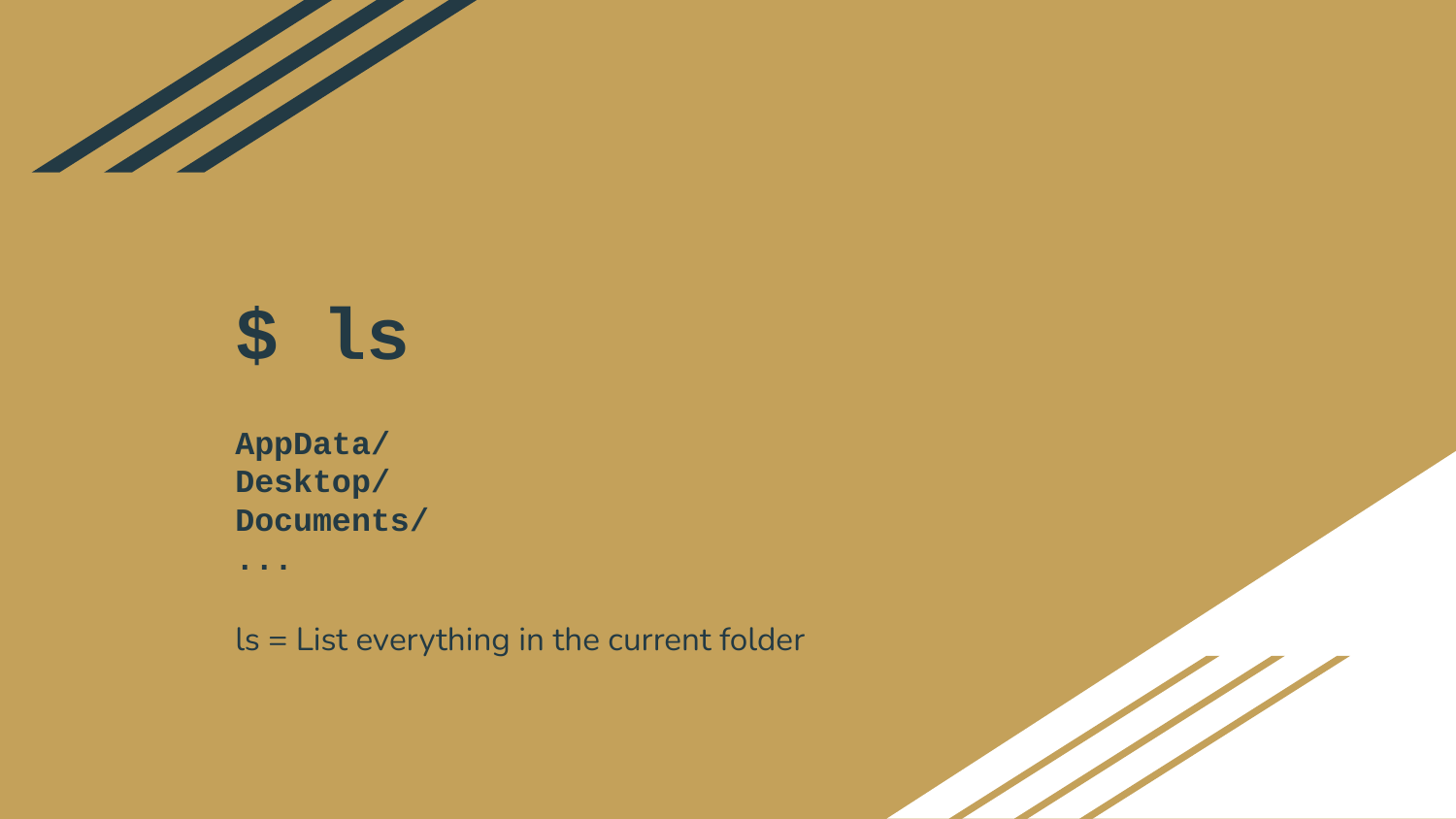

# $ ls
AppData/
Desktop/
Documents/
...
ls = List everything in the current folder